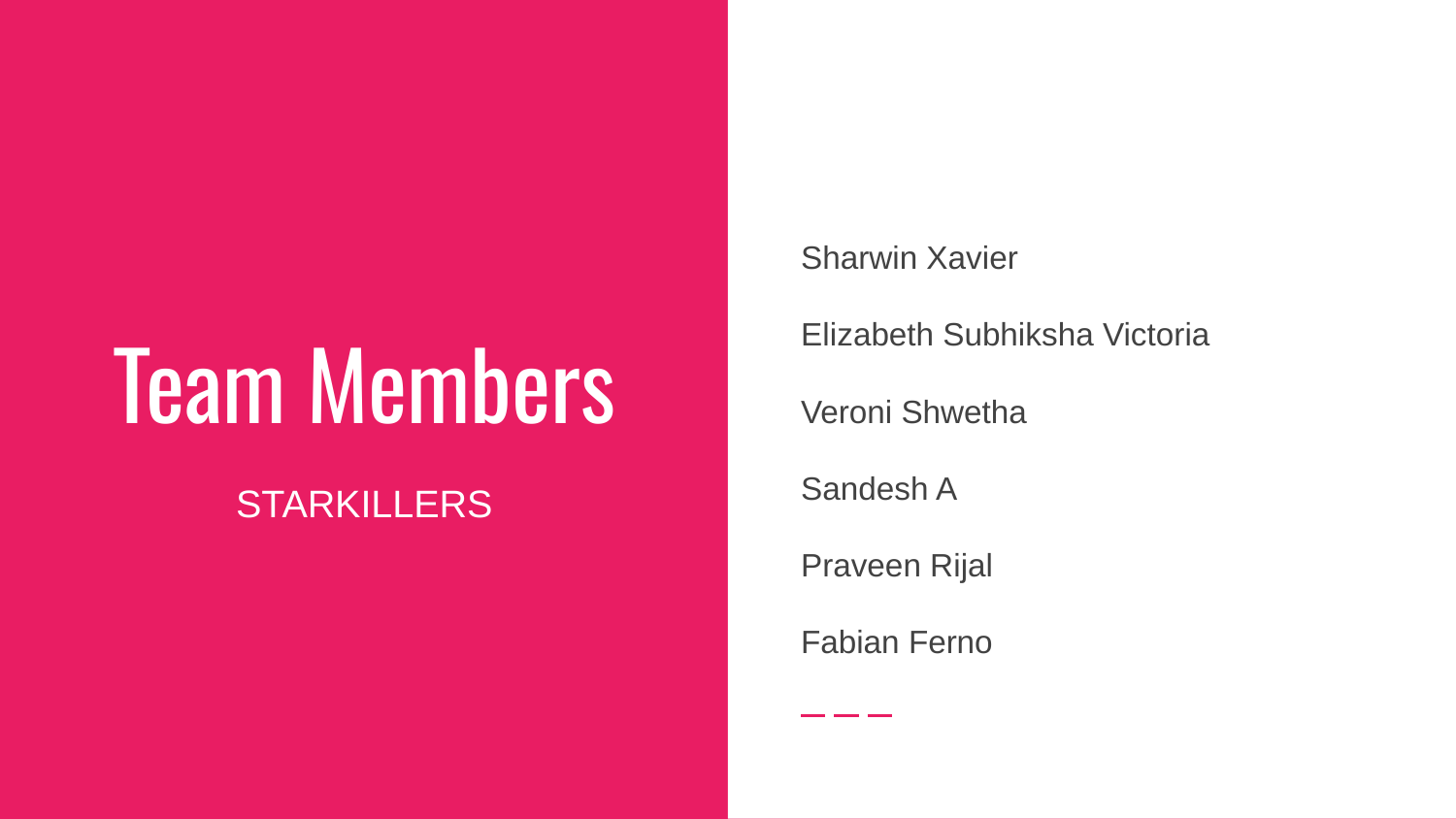

Sharwin Xavier
Elizabeth Subhiksha Victoria
Veroni Shwetha
Sandesh A
Praveen Rijal
Fabian Ferno
# Team Members
STARKILLERS